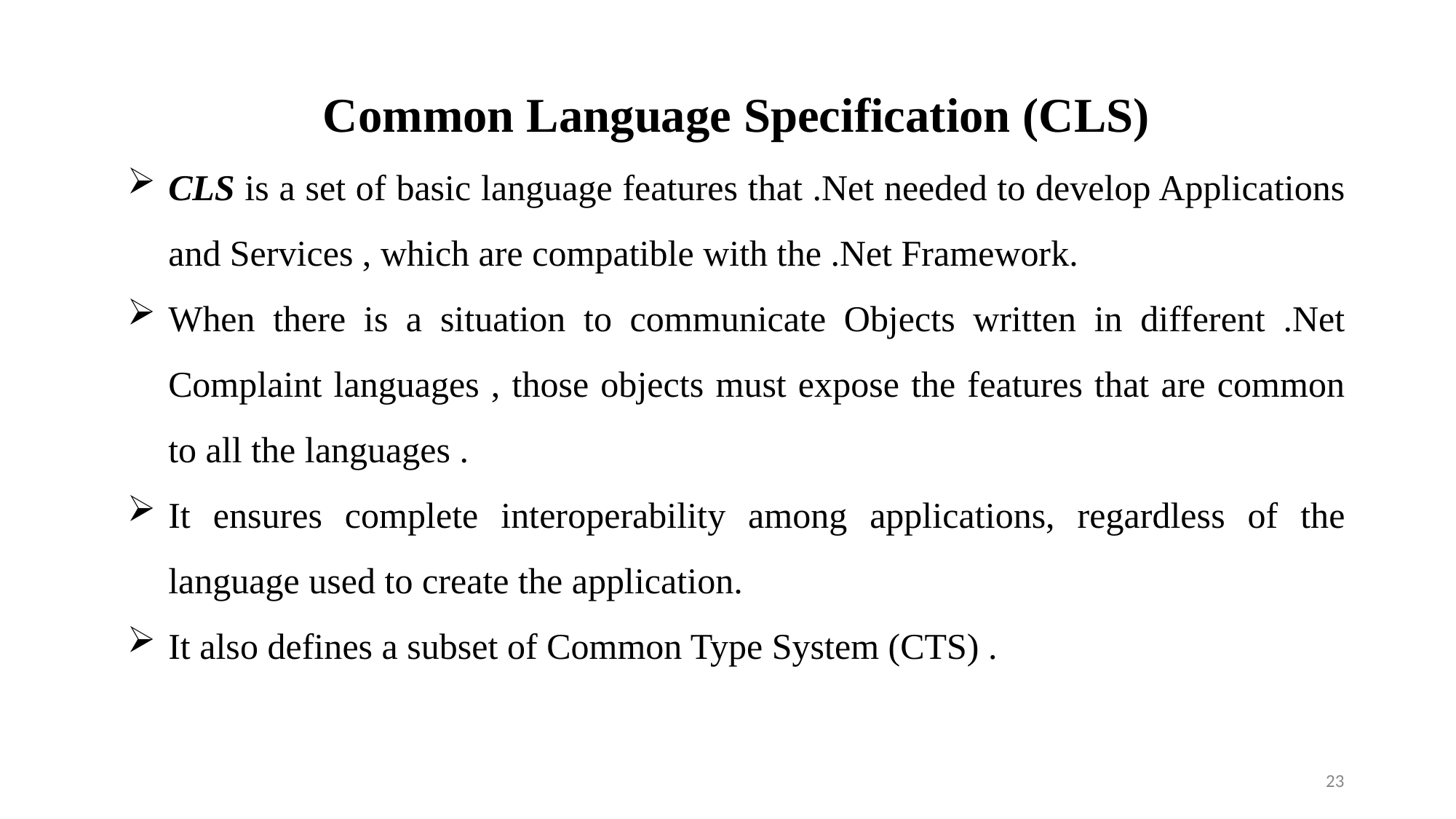

Common Language Specification (CLS)
CLS is a set of basic language features that .Net needed to develop Applications and Services , which are compatible with the .Net Framework.
When there is a situation to communicate Objects written in different .Net Complaint languages , those objects must expose the features that are common to all the languages .
It ensures complete interoperability among applications, regardless of the language used to create the application.
It also defines a subset of Common Type System (CTS) .
23